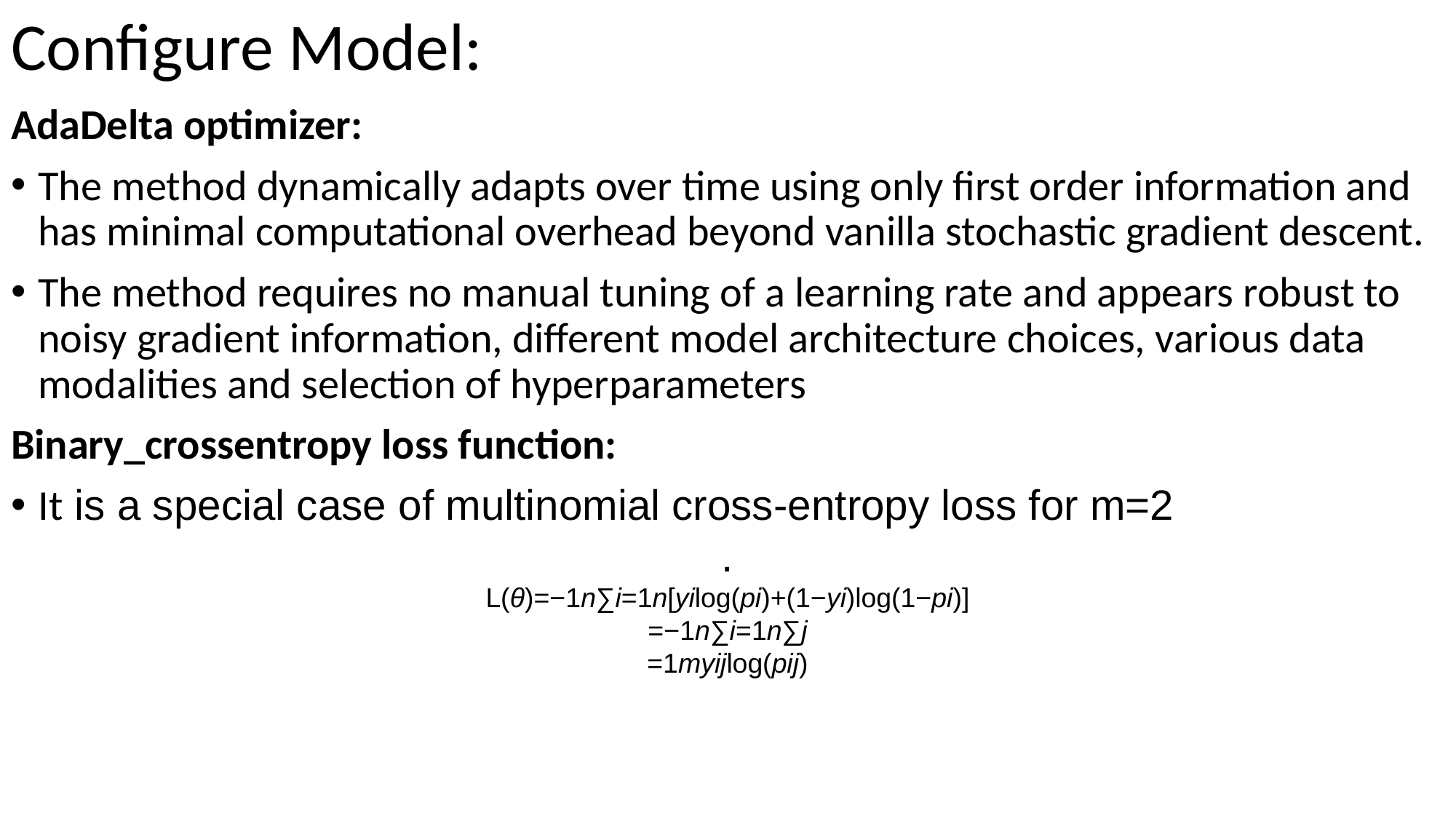

# Configure Model:
AdaDelta optimizer:
The method dynamically adapts over time using only first order information and has minimal computational overhead beyond vanilla stochastic gradient descent.
The method requires no manual tuning of a learning rate and appears robust to noisy gradient information, different model architecture choices, various data modalities and selection of hyperparameters
Binary_crossentropy loss function:
It is a special case of multinomial cross-entropy loss for m=2
.
L(θ)=−1n∑i=1n[yilog(pi)+(1−yi)log(1−pi)]
=−1n∑i=1n∑j
=1myijlog(pij)